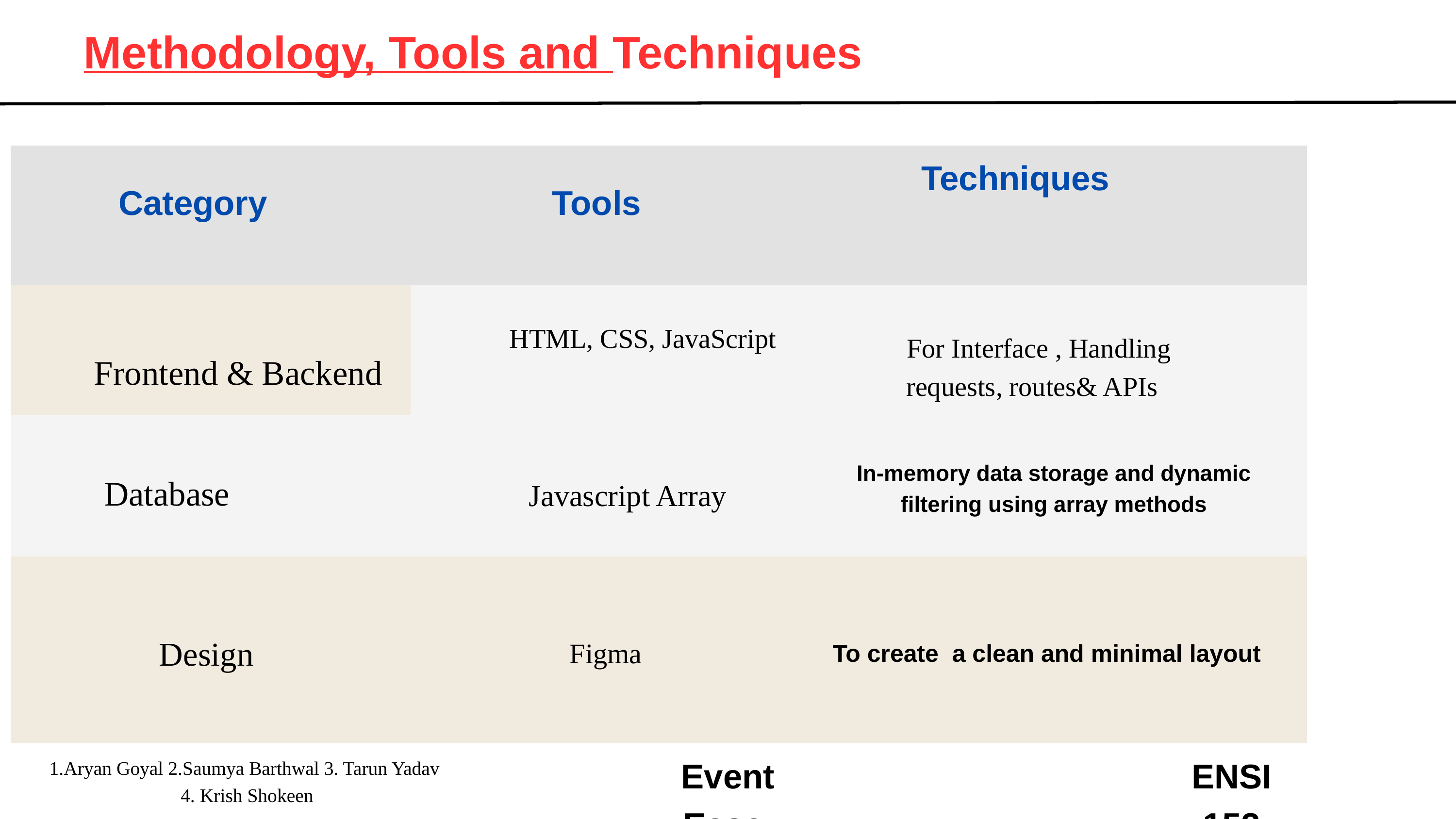

Methodology, Tools and Techniques

|  |  |  |
| --- | --- | --- |
|  |  |  |
|  |  | In-memory data storage and dynamic filtering using array methods |
| Design | Figma | To create a clean and minimal layout |
Techniques
Category
Tools
HTML, CSS, JavaScript

For Interface , Handling requests, routes& APIs
Frontend & Backend
Database
Javascript Array
Event Ease
ENSI 152
1.Aryan Goyal 2.Saumya Barthwal 3. Tarun Yadav
4. Krish Shokeen